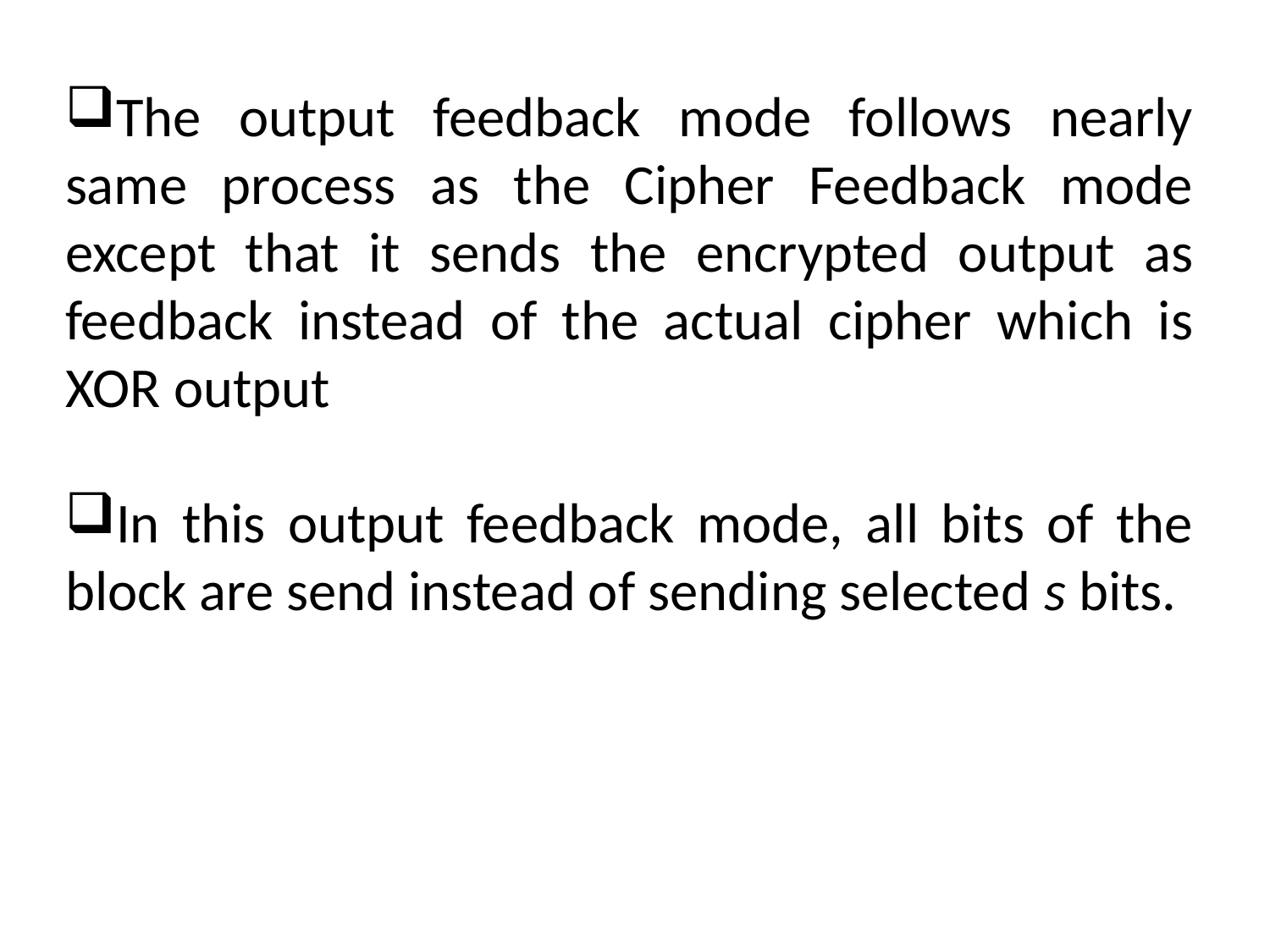

The output feedback mode follows nearly same process as the Cipher Feedback mode except that it sends the encrypted output as feedback instead of the actual cipher which is XOR output

In this output feedback mode, all bits of the block are send instead of sending selected s bits.